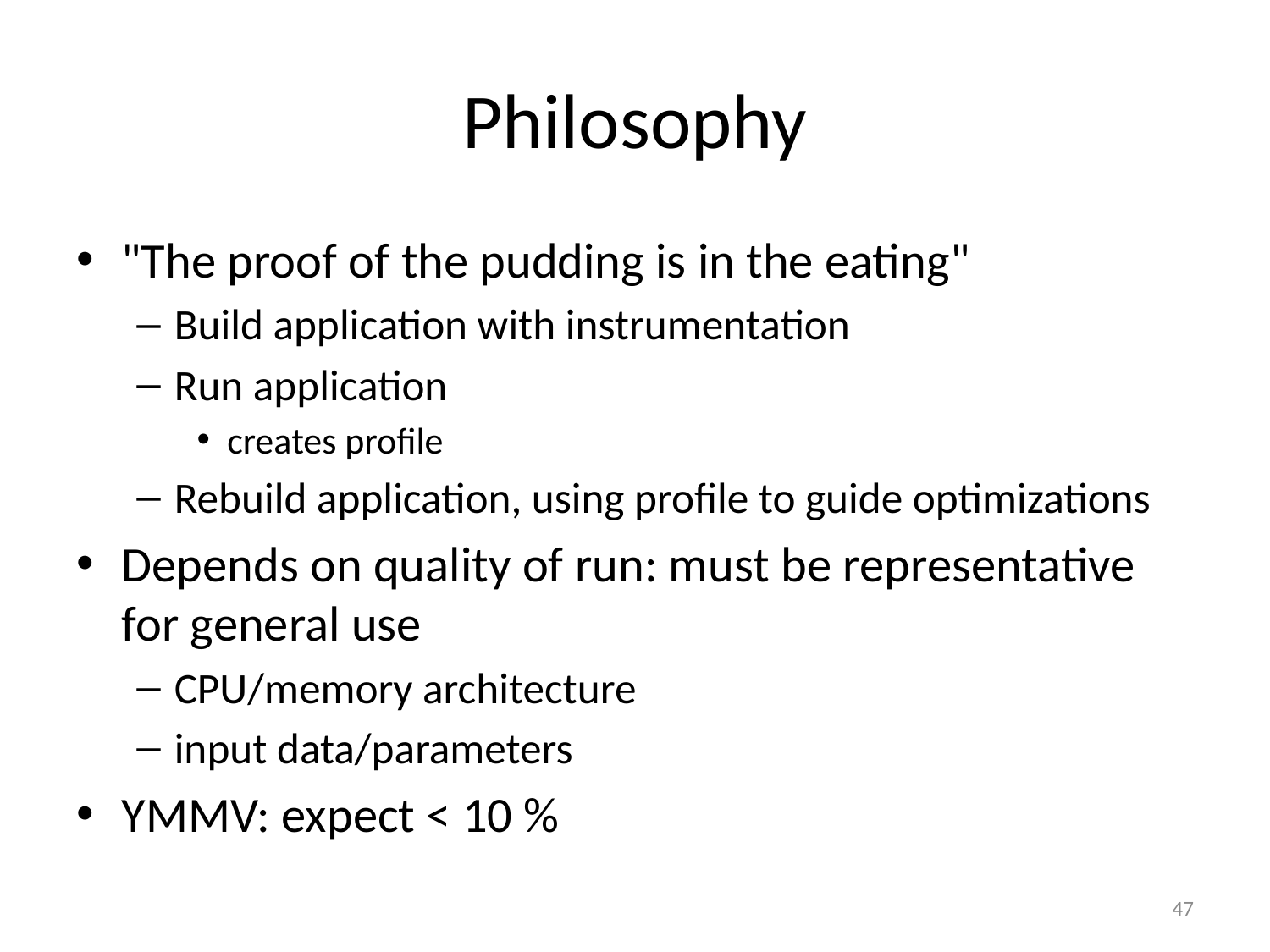

# Philosophy
"The proof of the pudding is in the eating"
Build application with instrumentation
Run application
creates profile
Rebuild application, using profile to guide optimizations
Depends on quality of run: must be representative for general use
CPU/memory architecture
input data/parameters
YMMV: expect < 10 %
47